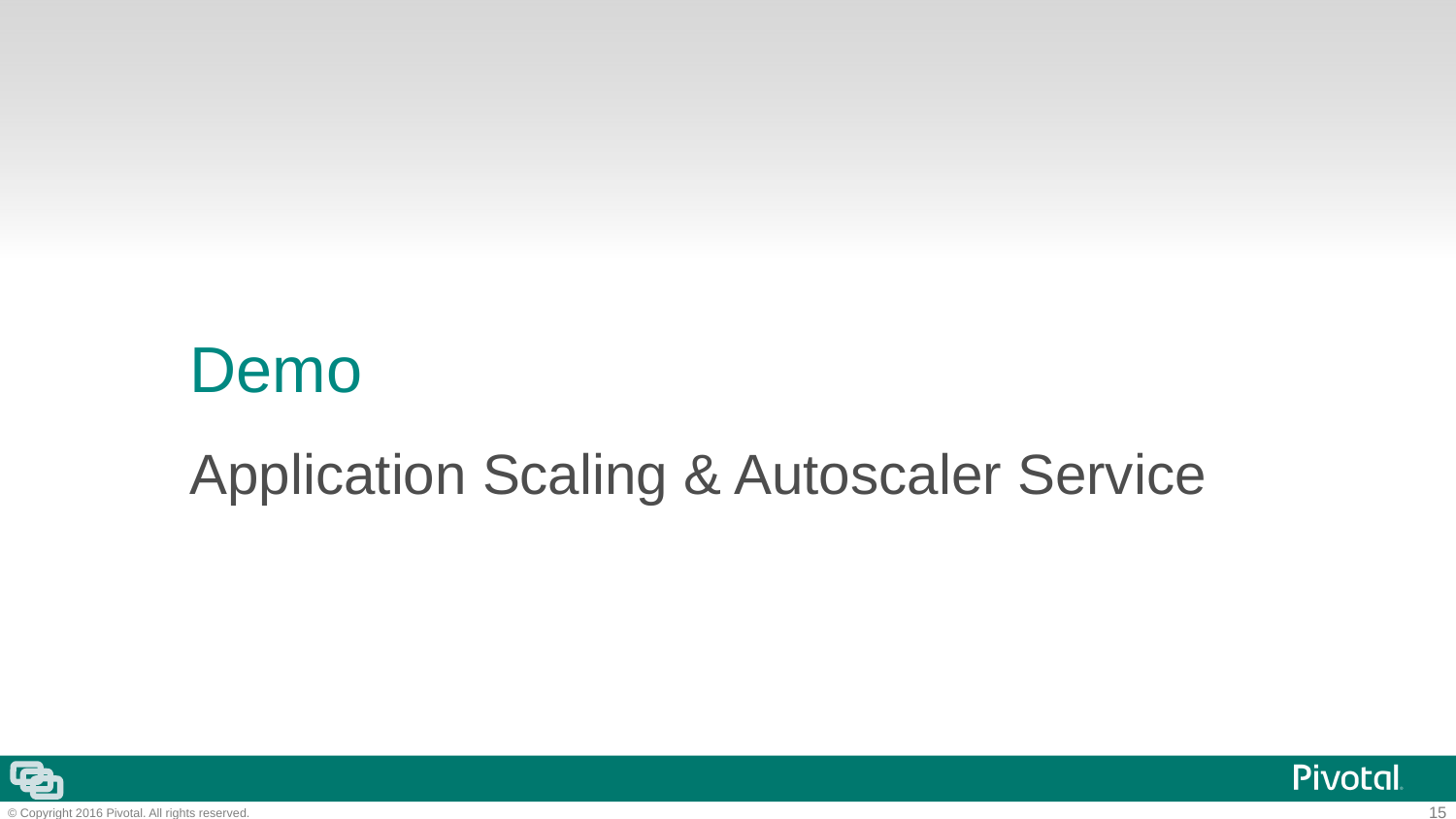

# Demo
Application Scaling & Autoscaler Service